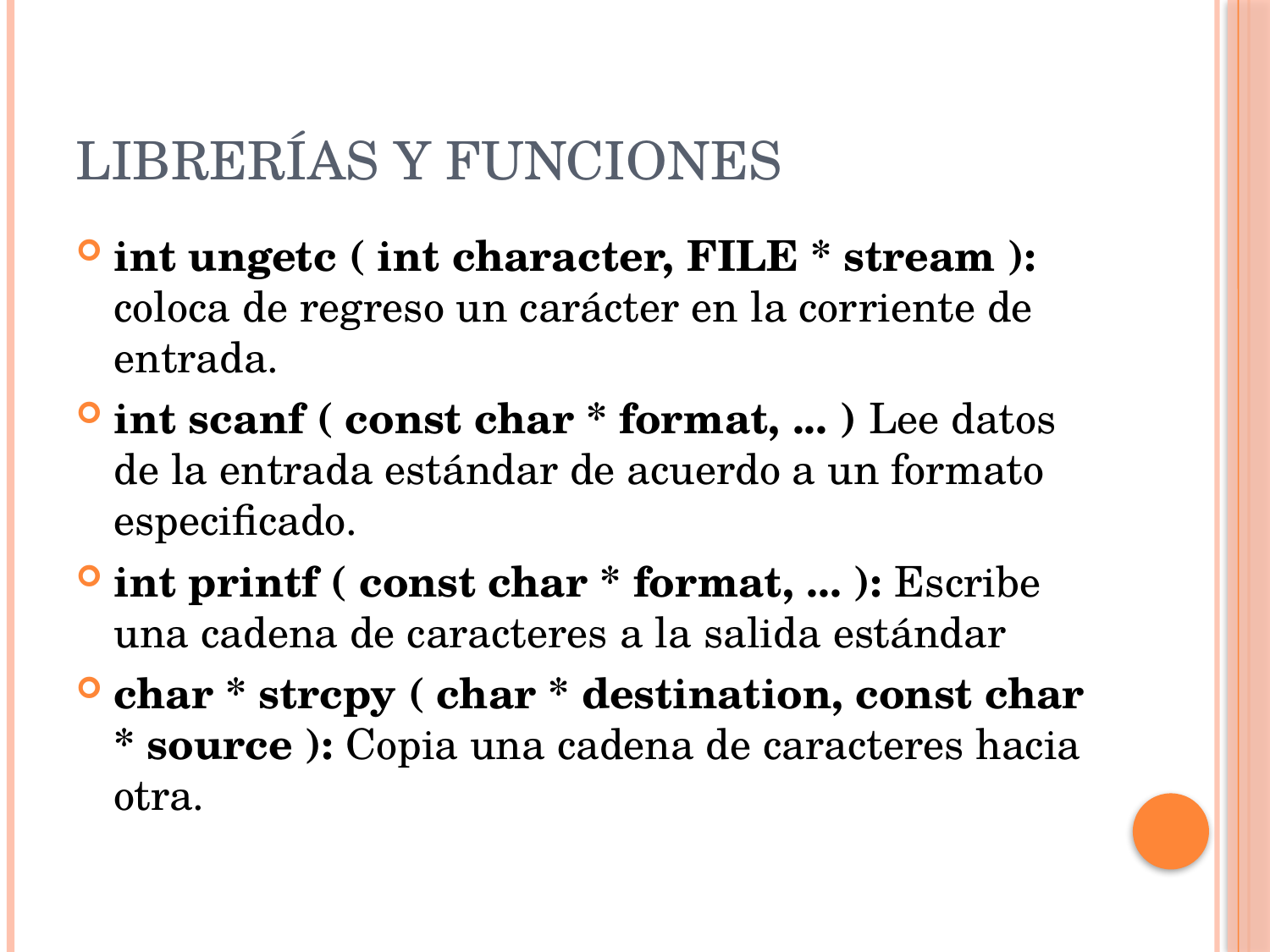

# Librerías y Funciones
int ungetc ( int character, FILE * stream ): coloca de regreso un carácter en la corriente de entrada.
int scanf ( const char * format, ... ) Lee datos de la entrada estándar de acuerdo a un formato especificado.
int printf ( const char * format, ... ): Escribe una cadena de caracteres a la salida estándar
char * strcpy ( char * destination, const char * source ): Copia una cadena de caracteres hacia otra.